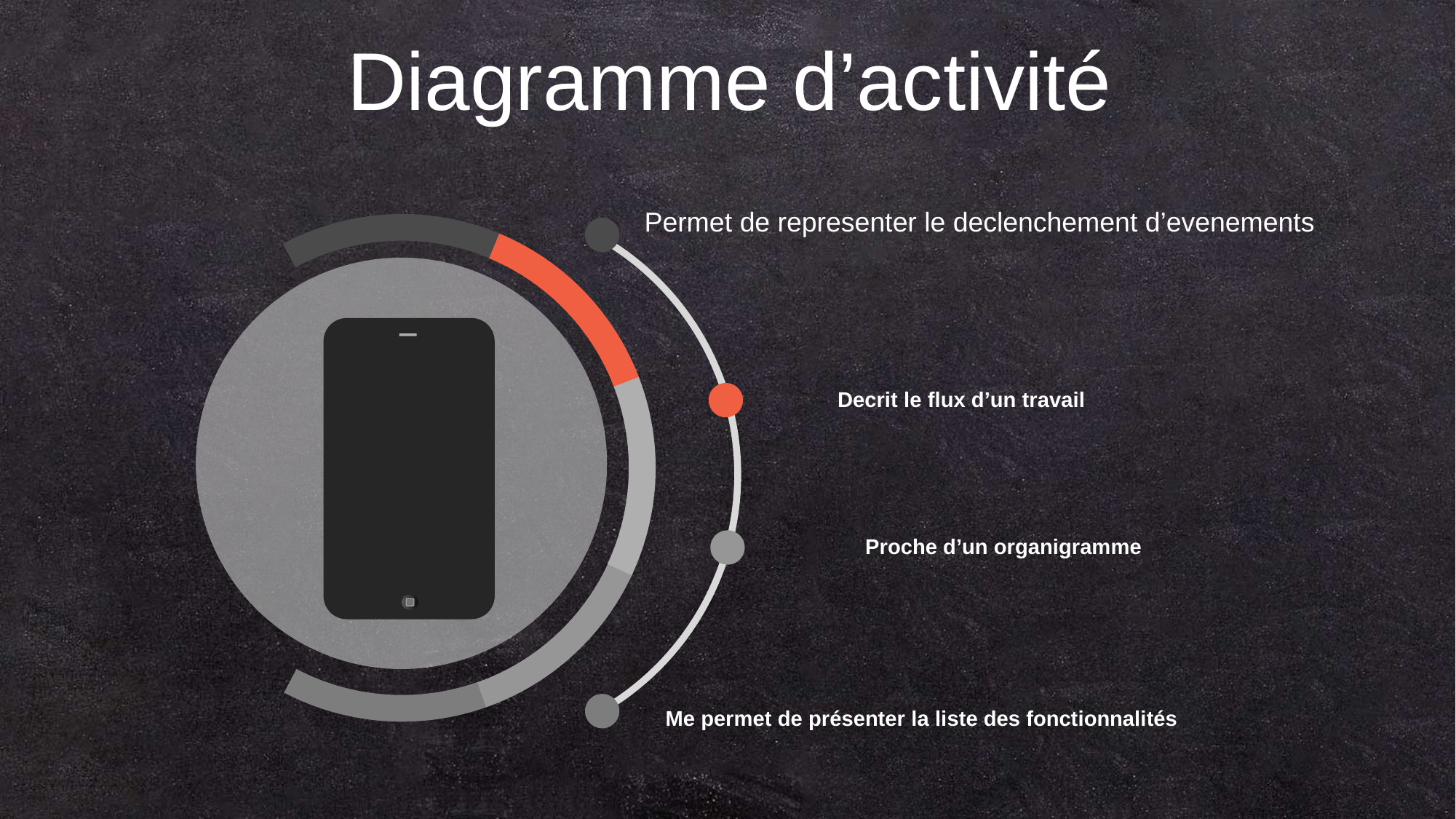

Diagramme d’activité

Permet de representer le declenchement d’evenements

Decrit le flux d’un travail
Proche d’un organigramme
Me permet de présenter la liste des fonctionnalités